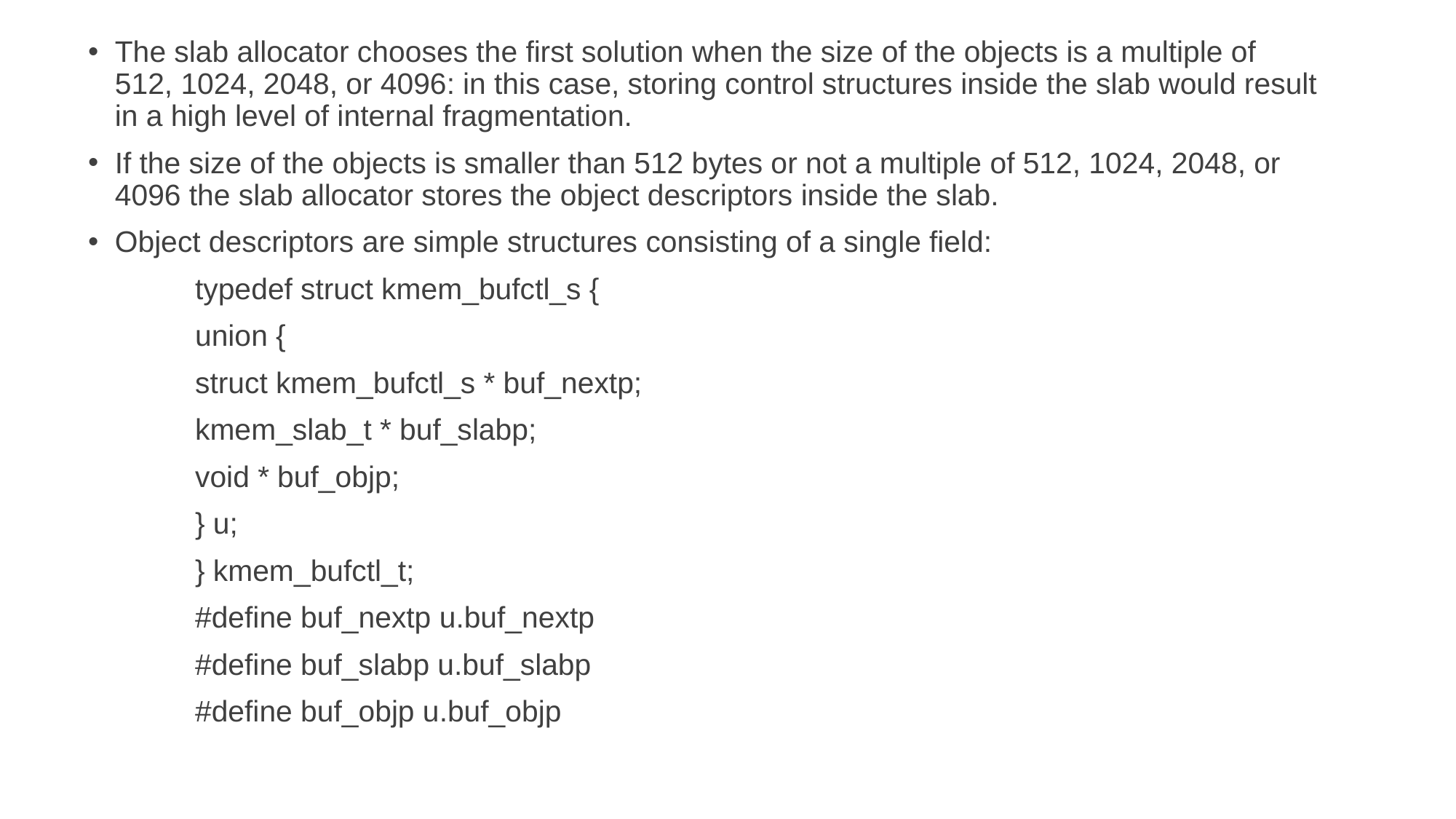

The slab allocator chooses the first solution when the size of the objects is a multiple of 512, 1024, 2048, or 4096: in this case, storing control structures inside the slab would result in a high level of internal fragmentation.
If the size of the objects is smaller than 512 bytes or not a multiple of 512, 1024, 2048, or 4096 the slab allocator stores the object descriptors inside the slab.
Object descriptors are simple structures consisting of a single field:
		typedef struct kmem_bufctl_s {
 		union {
 			struct kmem_bufctl_s * buf_nextp;
 			kmem_slab_t * buf_slabp;
 		void * buf_objp;
 			} u;
		} kmem_bufctl_t;
		#define buf_nextp u.buf_nextp
		#define buf_slabp u.buf_slabp
		#define buf_objp u.buf_objp